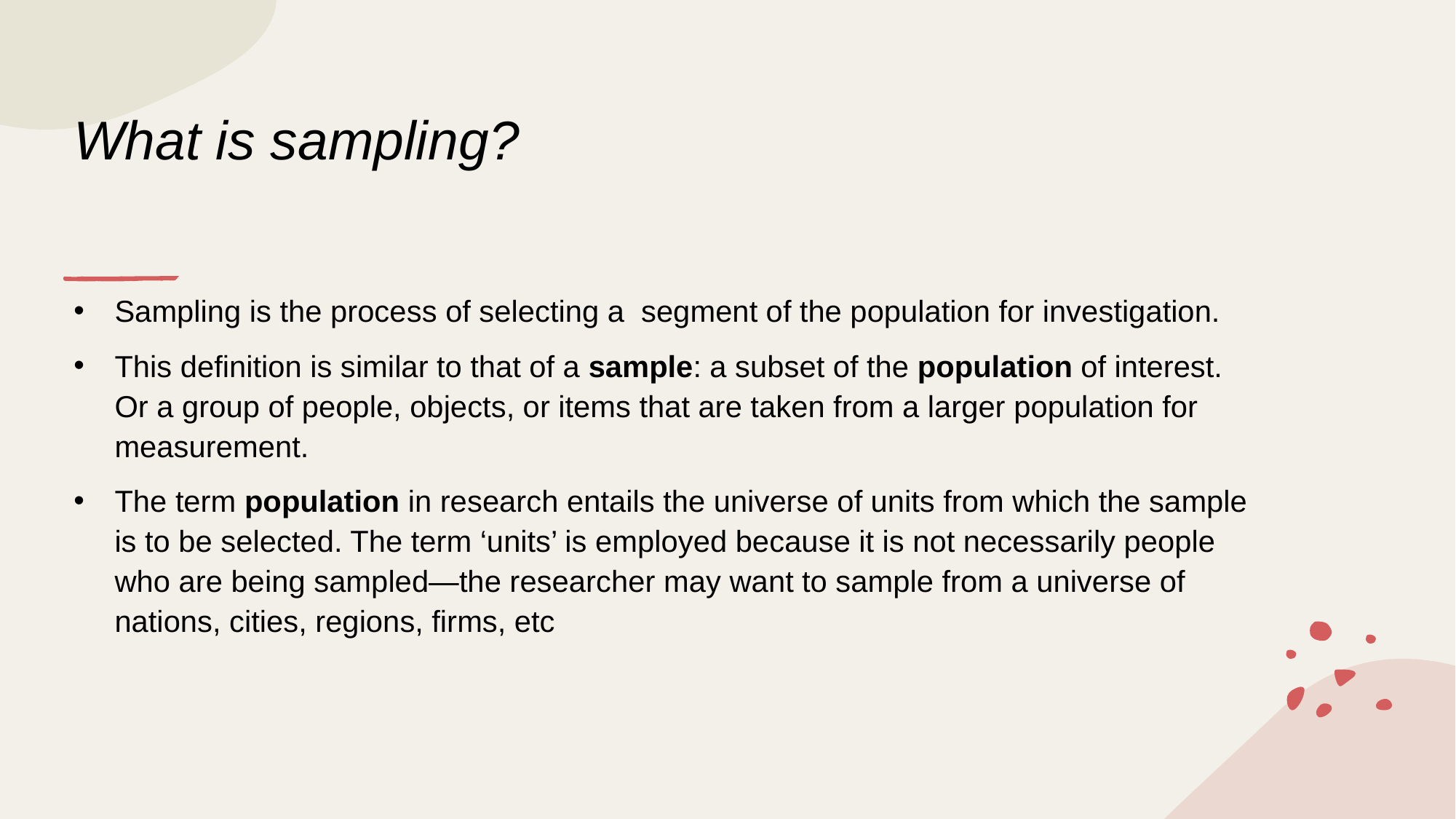

# What is sampling?
Sampling is the process of selecting a  segment of the population for investigation.
This definition is similar to that of a sample: a subset of the population of interest. Or a group of people, objects, or items that are taken from a larger population for measurement.
The term population in research entails the universe of units from which the sample is to be selected. The term ‘units’ is employed because it is not necessarily people who are being sampled—the researcher may want to sample from a universe of nations, cities, regions, firms, etc